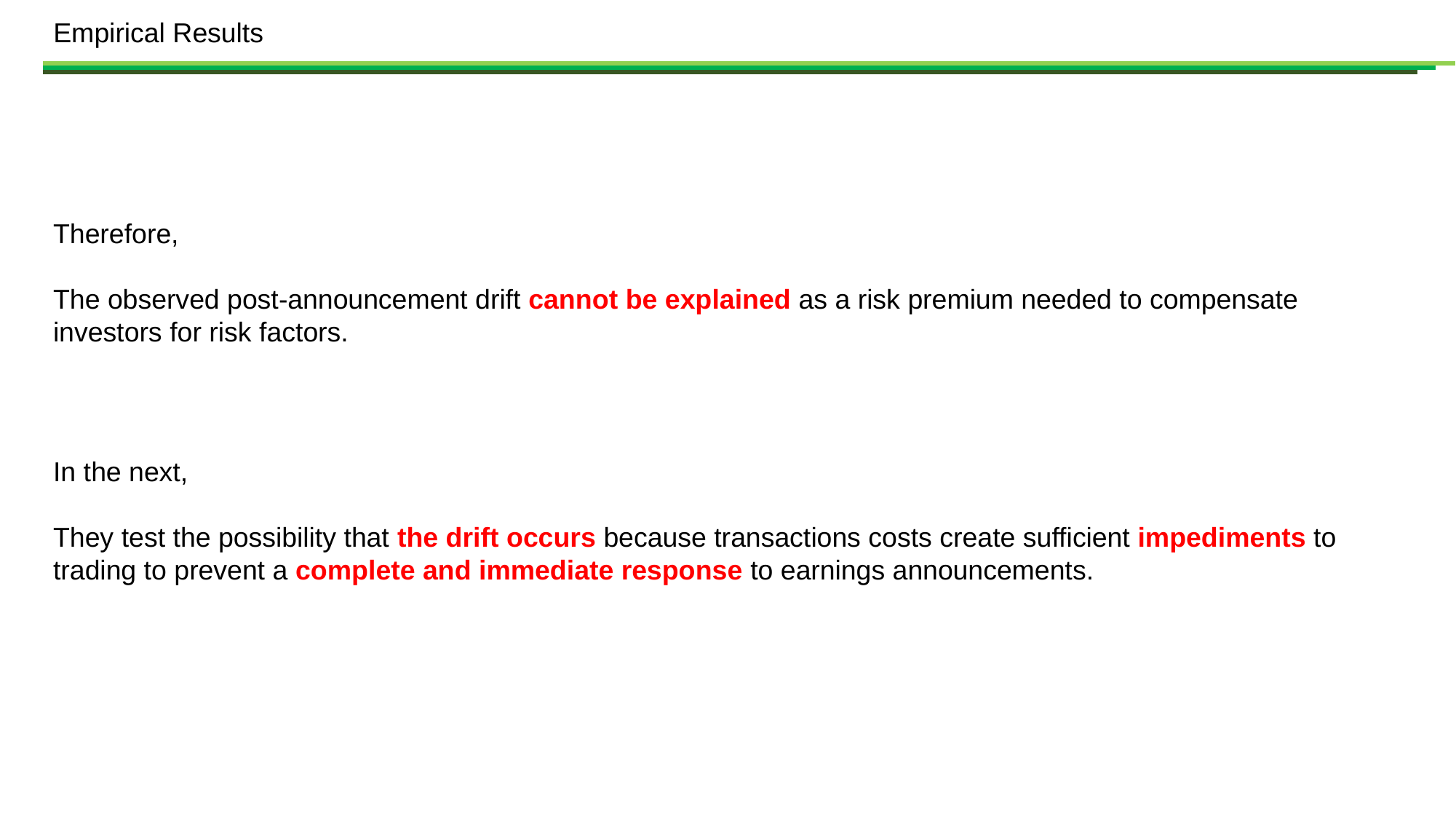

Empirical Results
Therefore,

The observed post-announcement drift cannot be explained as a risk premium needed to compensate investors for risk factors.
In the next,

They test the possibility that the drift occurs because transactions costs create sufficient impediments to trading to prevent a complete and immediate response to earnings announcements.